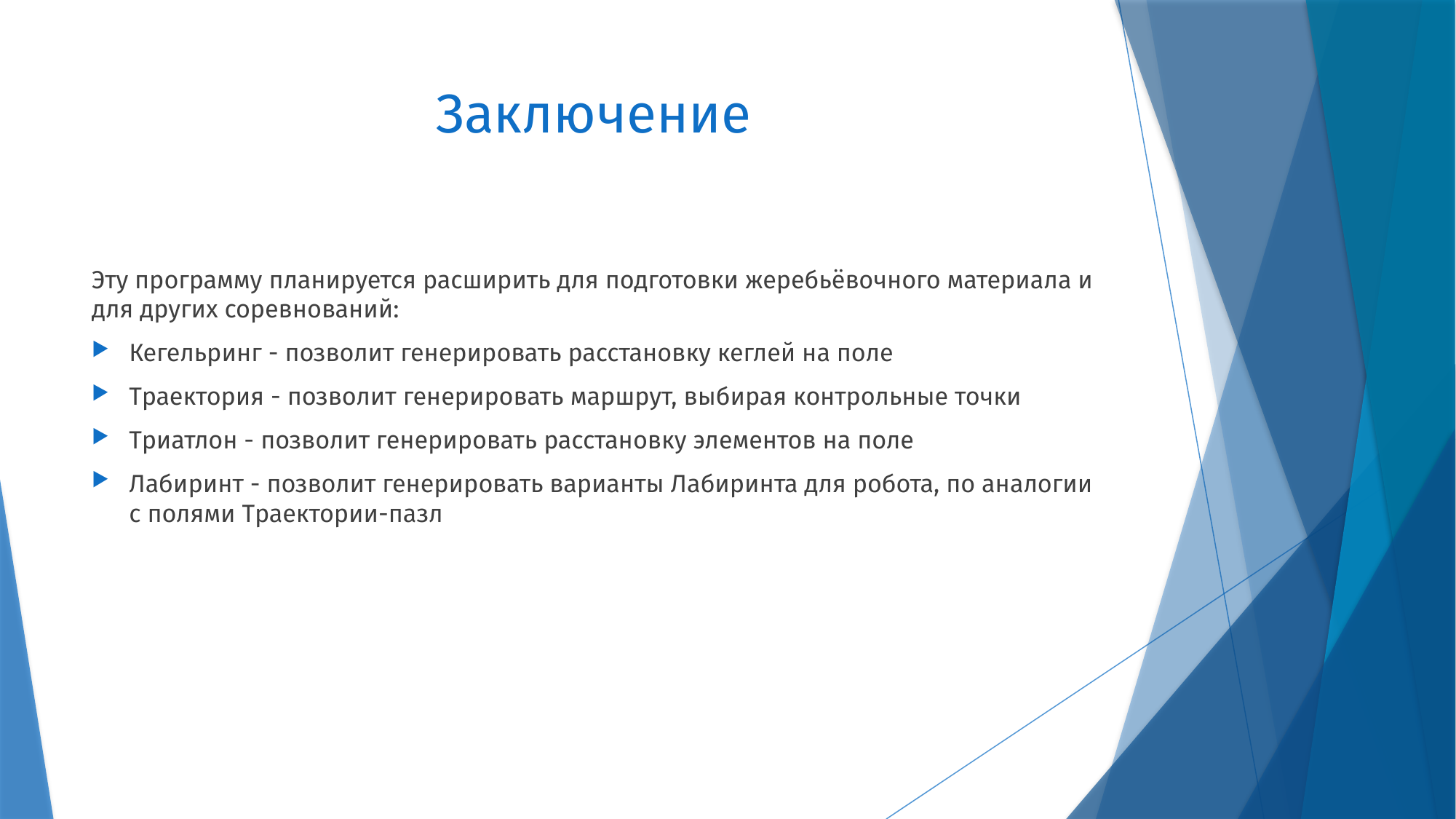

# Заключение
Эту программу планируется расширить для подготовки жеребьёвочного материала и для других соревнований:
Кегельринг - позволит генерировать расстановку кеглей на поле
Траектория - позволит генерировать маршрут, выбирая контрольные точки
Триатлон - позволит генерировать расстановку элементов на поле
Лабиринт - позволит генерировать варианты Лабиринта для робота, по аналогии с полями Траектории-пазл